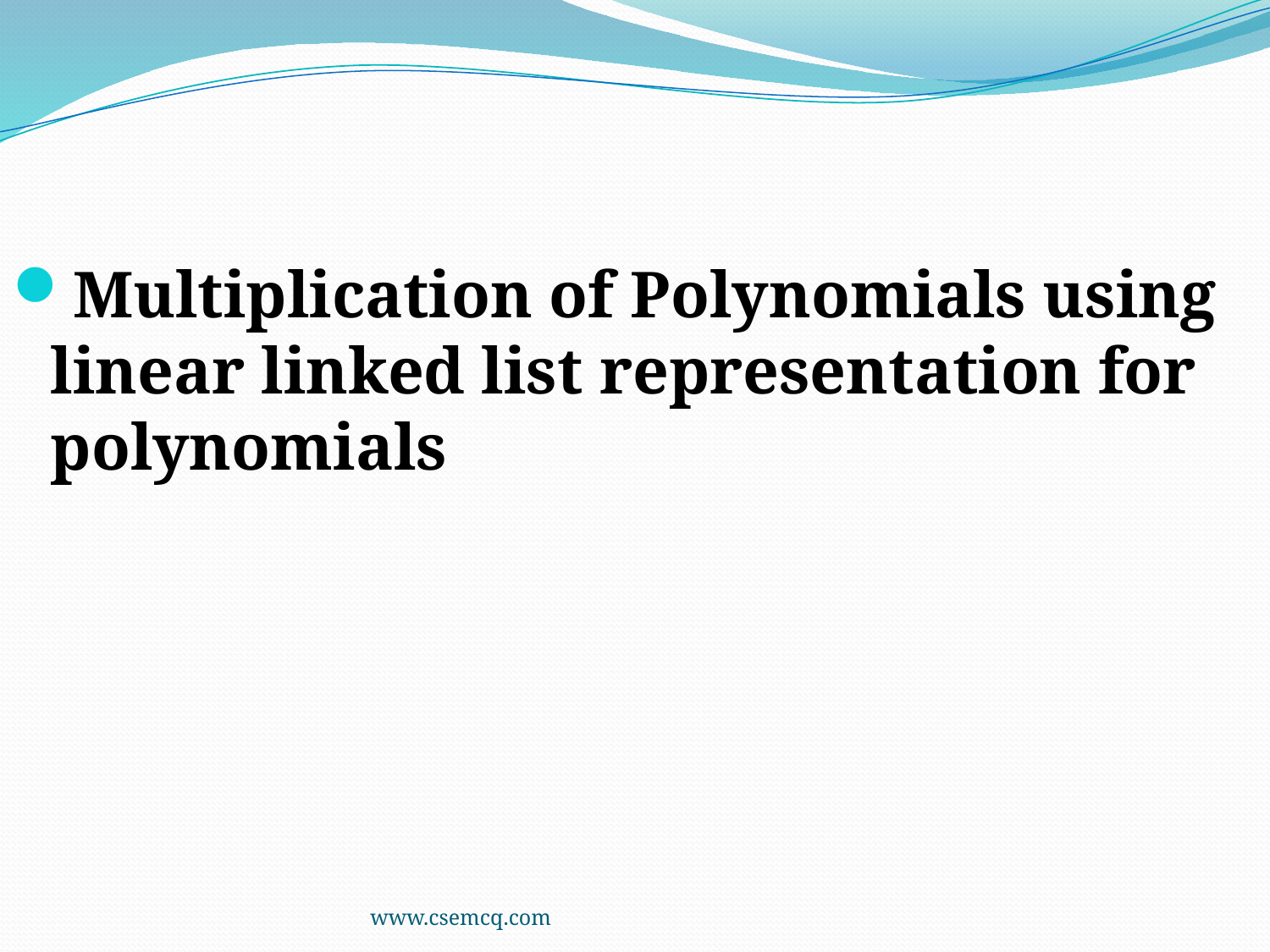

Multiplication of Polynomials using linear linked list representation for polynomials
www.csemcq.com